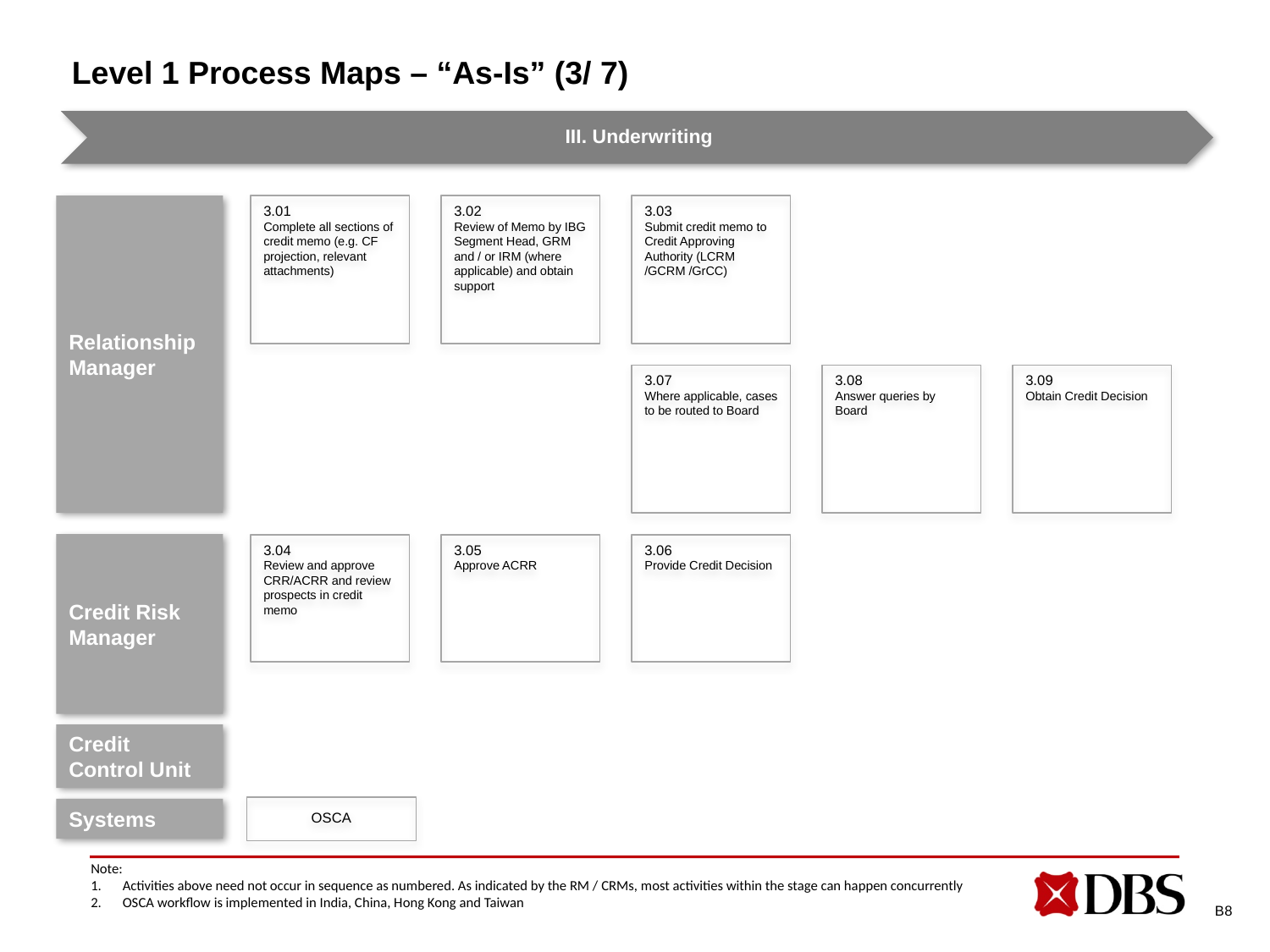

# Level 1 Process Maps – “As-Is” (3/ 7)
III. Underwriting
3.01
Complete all sections of credit memo (e.g. CF projection, relevant attachments)
3.02
Review of Memo by IBG Segment Head, GRM and / or IRM (where applicable) and obtain support
3.03
Submit credit memo to Credit Approving Authority (LCRM /GCRM /GrCC)
Relationship Manager
3.07
Where applicable, cases to be routed to Board
3.08
Answer queries by Board
3.09
Obtain Credit Decision
Credit Risk Manager
3.04
Review and approve CRR/ACRR and review prospects in credit memo
3.05
Approve ACRR
3.06
Provide Credit Decision
Credit Control Unit
OSCA
Systems
Note:
Activities above need not occur in sequence as numbered. As indicated by the RM / CRMs, most activities within the stage can happen concurrently
OSCA workflow is implemented in India, China, Hong Kong and Taiwan

B8